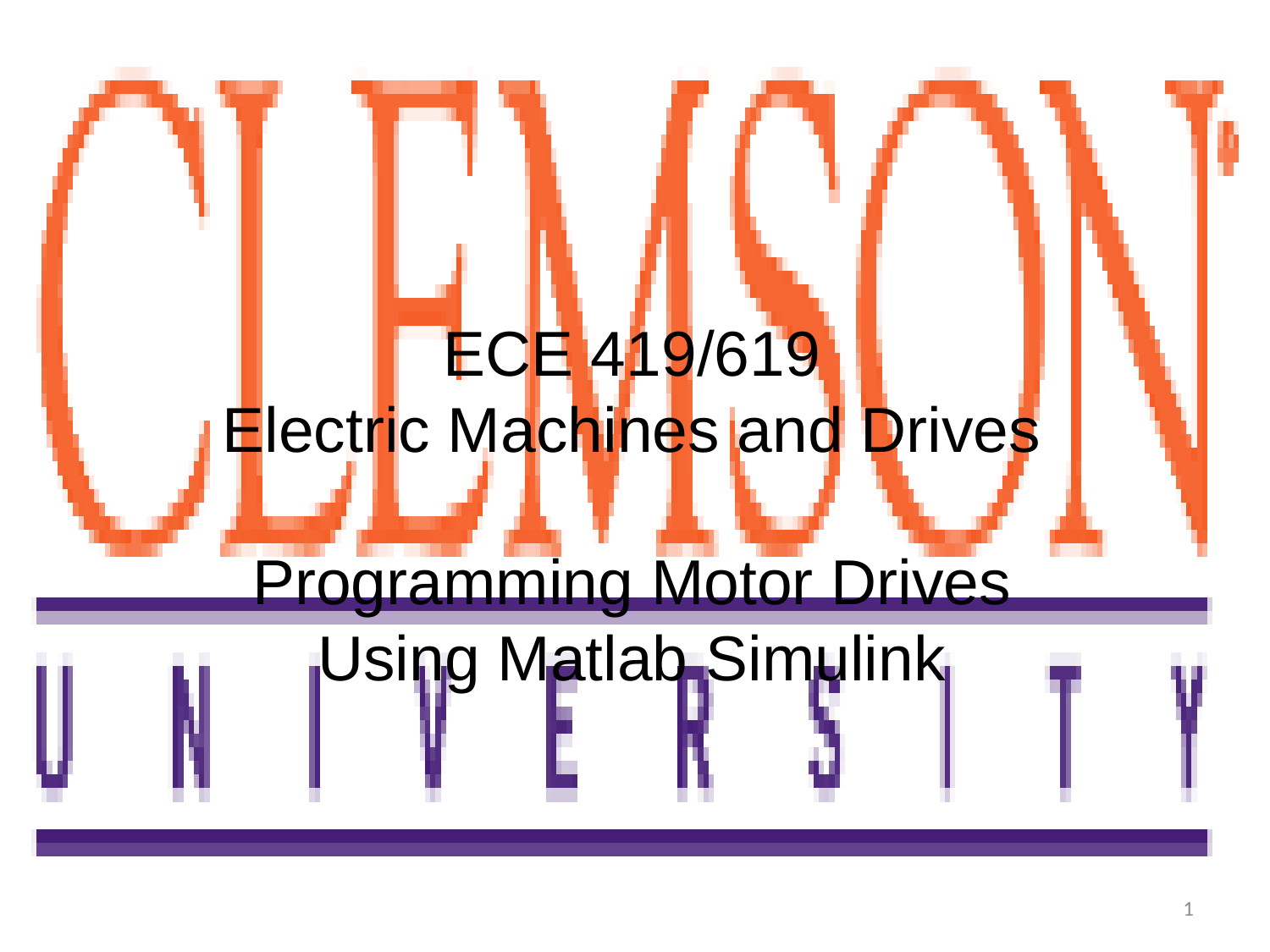

ECE 419/619
Electric Machines and Drives

Programming Motor Drives
Using Matlab Simulink
1